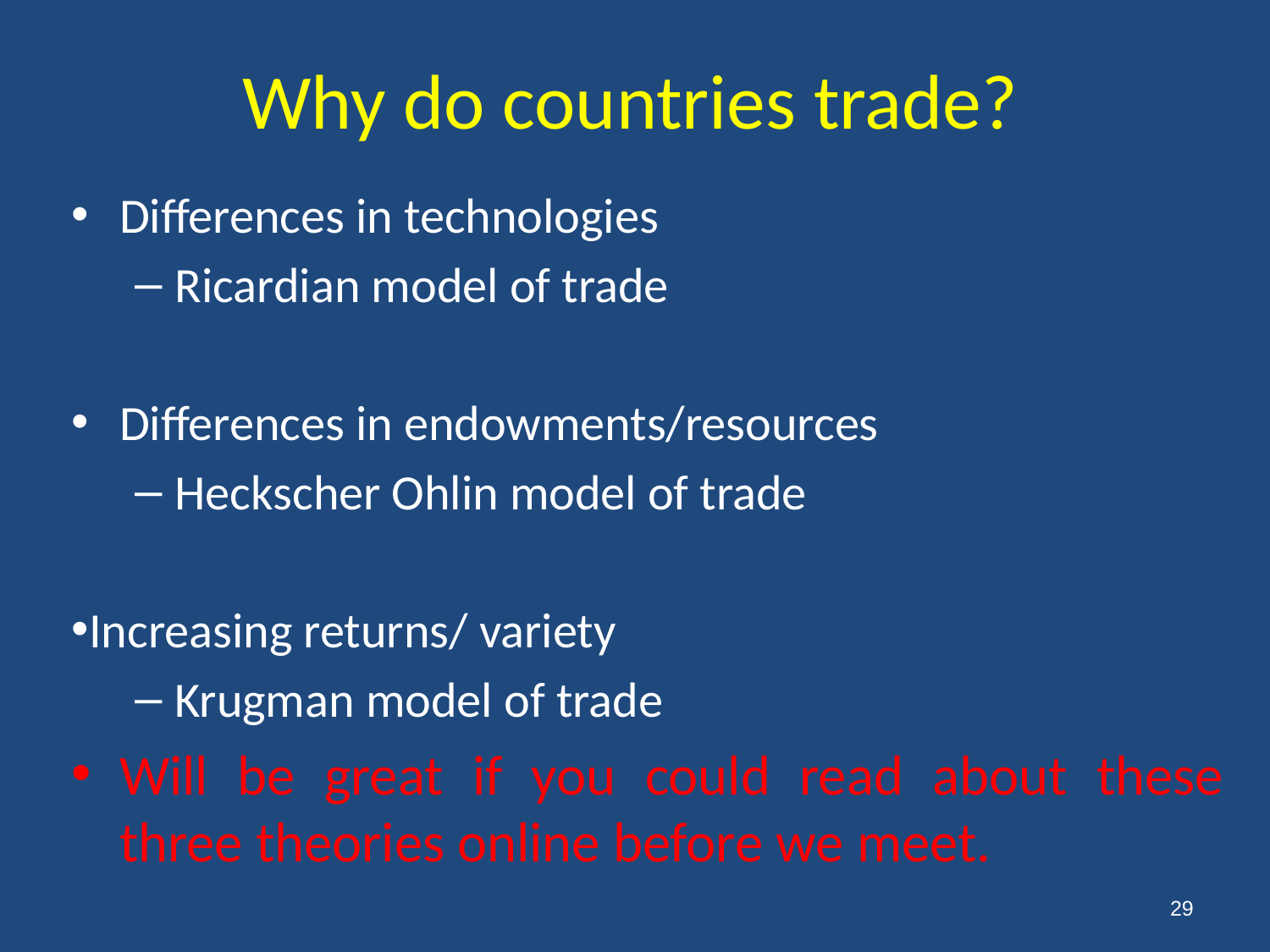

# Why do countries trade?
Differences in technologies
Ricardian model of trade

Differences in endowments/resources
Heckscher Ohlin model of trade

Increasing returns/ variety
Krugman model of trade
Will be great if you could read about these three theories online before we meet.
29